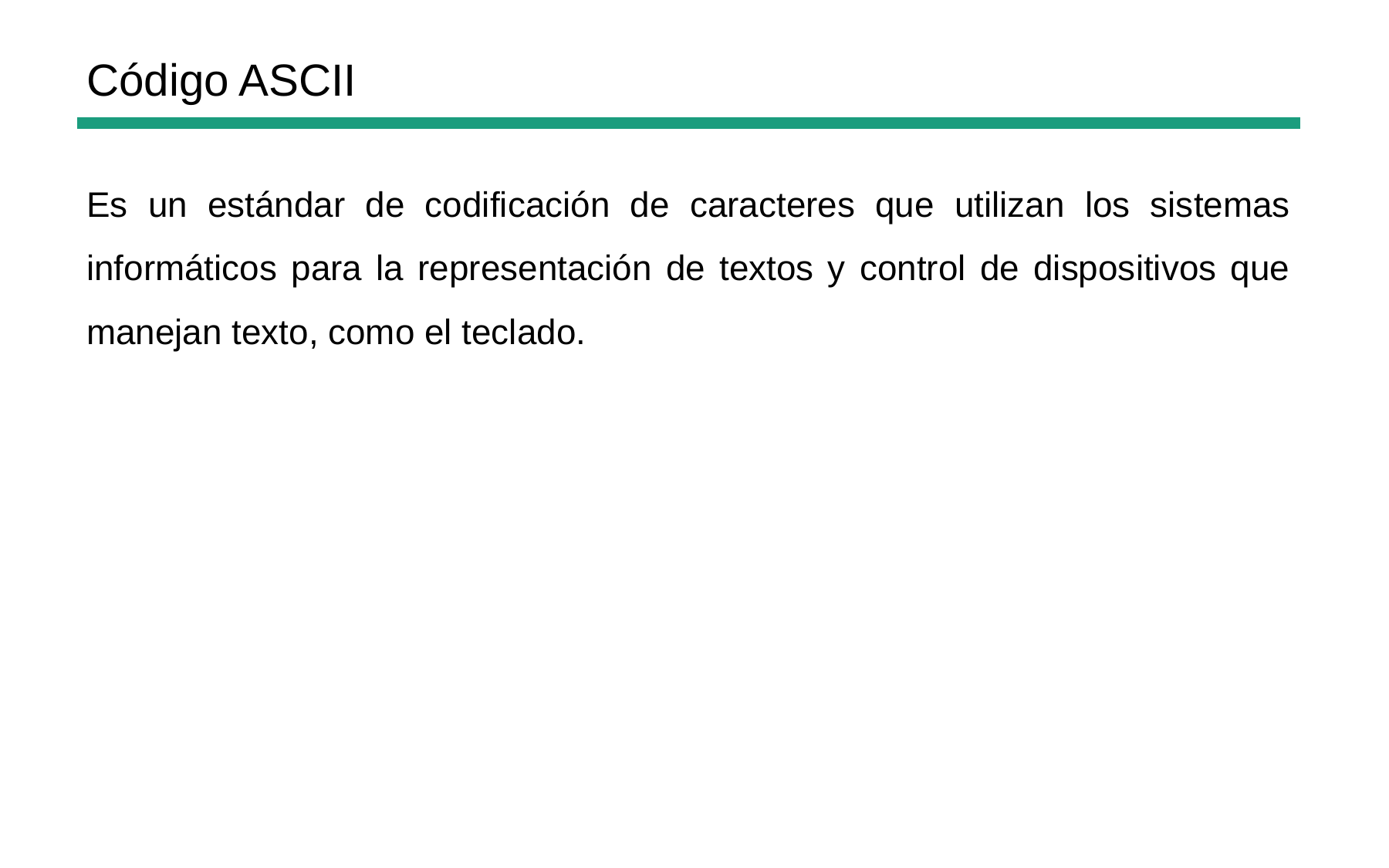

Código ASCII

Es un estándar de codificación de caracteres que utilizan los sistemas informáticos para la representación de textos y control de dispositivos que manejan texto, como el teclado.